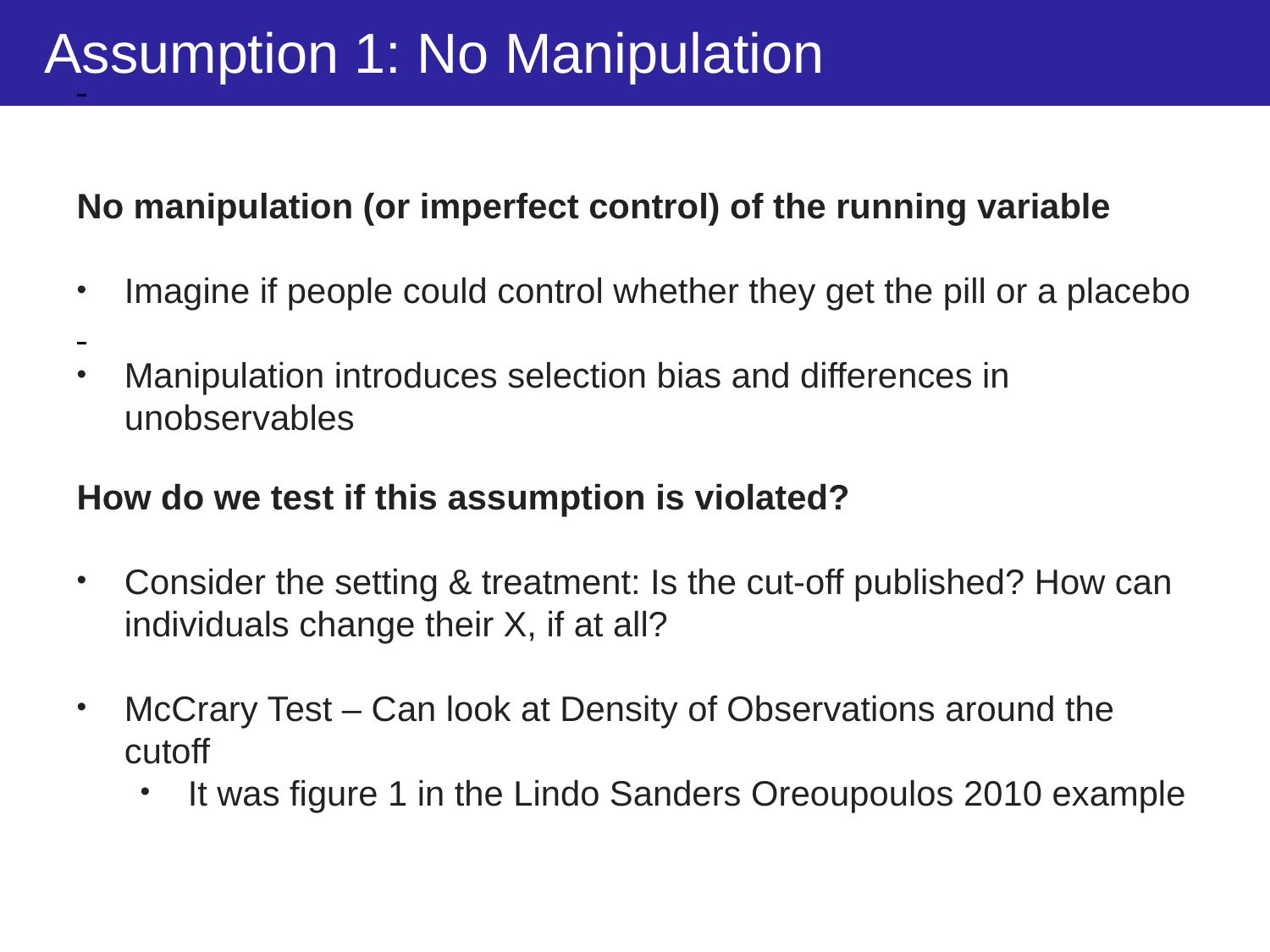

Assumption 1: No Manipulation

No manipulation (or imperfect control) of the running variable

Imagine if people could control whether they get the pill or a placebo

Manipulation introduces selection bias and differences in unobservables

How do we test if this assumption is violated?

Consider the setting & treatment: Is the cut-off published? How can individuals change their X, if at all?

McCrary Test – Can look at Density of Observations around the cutoff
It was figure 1 in the Lindo Sanders Oreoupoulos 2010 example